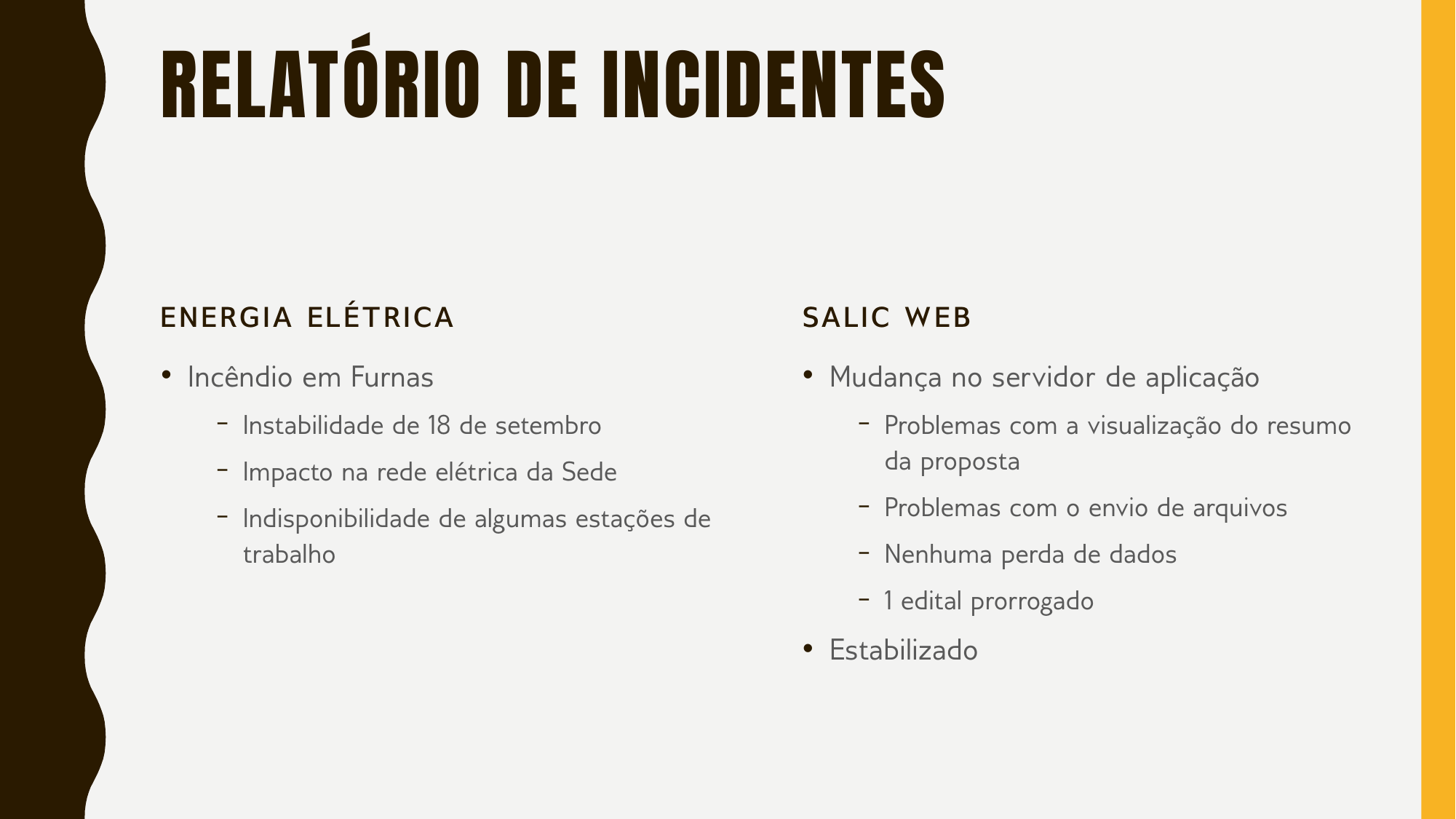

# Relatório de Incidentes
Energia Elétrica
SALIC Web
Incêndio em Furnas
Instabilidade de 18 de setembro
Impacto na rede elétrica da Sede
Indisponibilidade de algumas estações de trabalho
Mudança no servidor de aplicação
Problemas com a visualização do resumo da proposta
Problemas com o envio de arquivos
Nenhuma perda de dados
1 edital prorrogado
Estabilizado